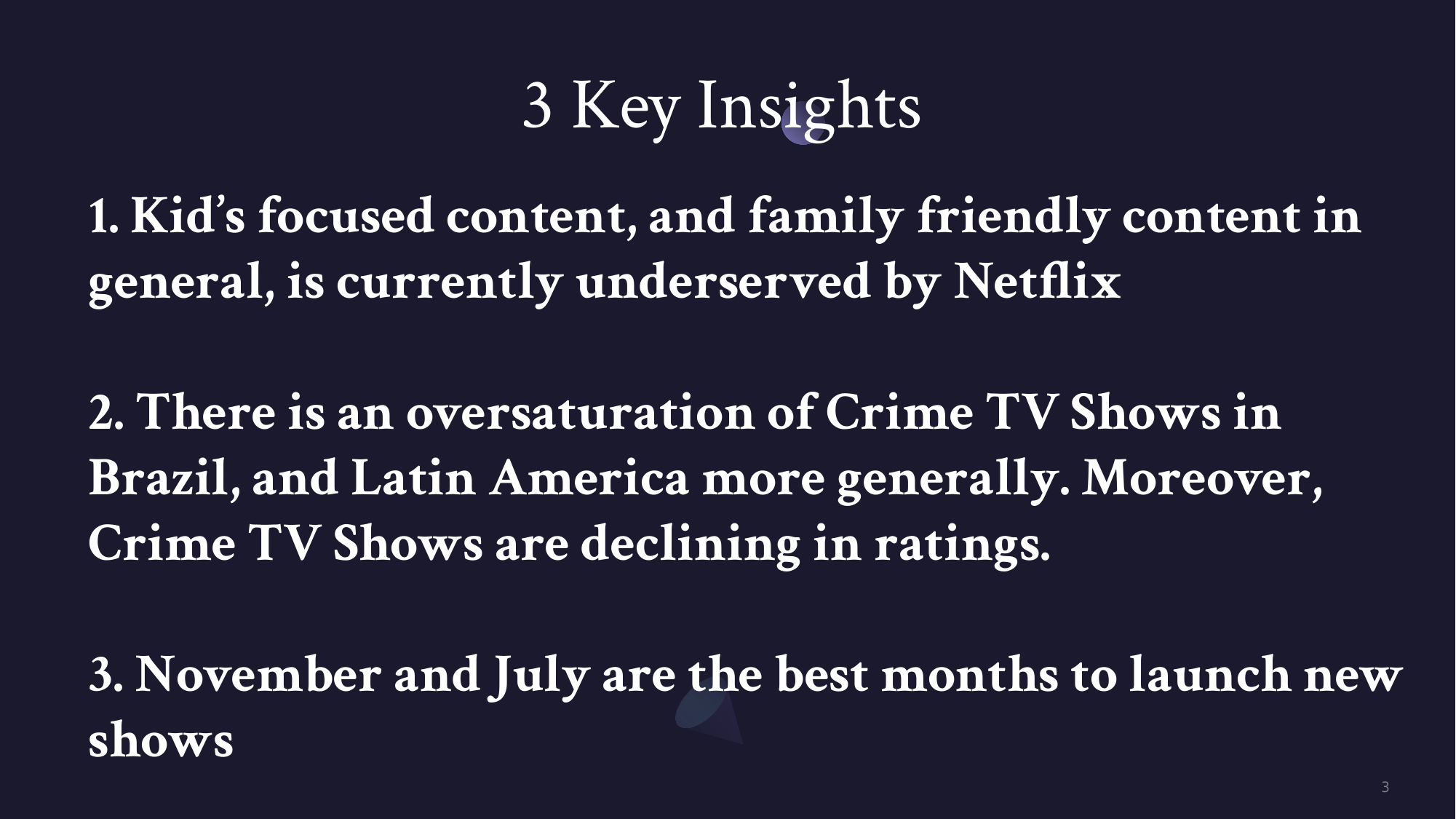

# 3 Key Insights
1. Kid’s focused content, and family friendly content in general, is currently underserved by Netflix

2. There is an oversaturation of Crime TV Shows in Brazil, and Latin America more generally. Moreover, Crime TV Shows are declining in ratings.

3. November and July are the best months to launch new shows

3